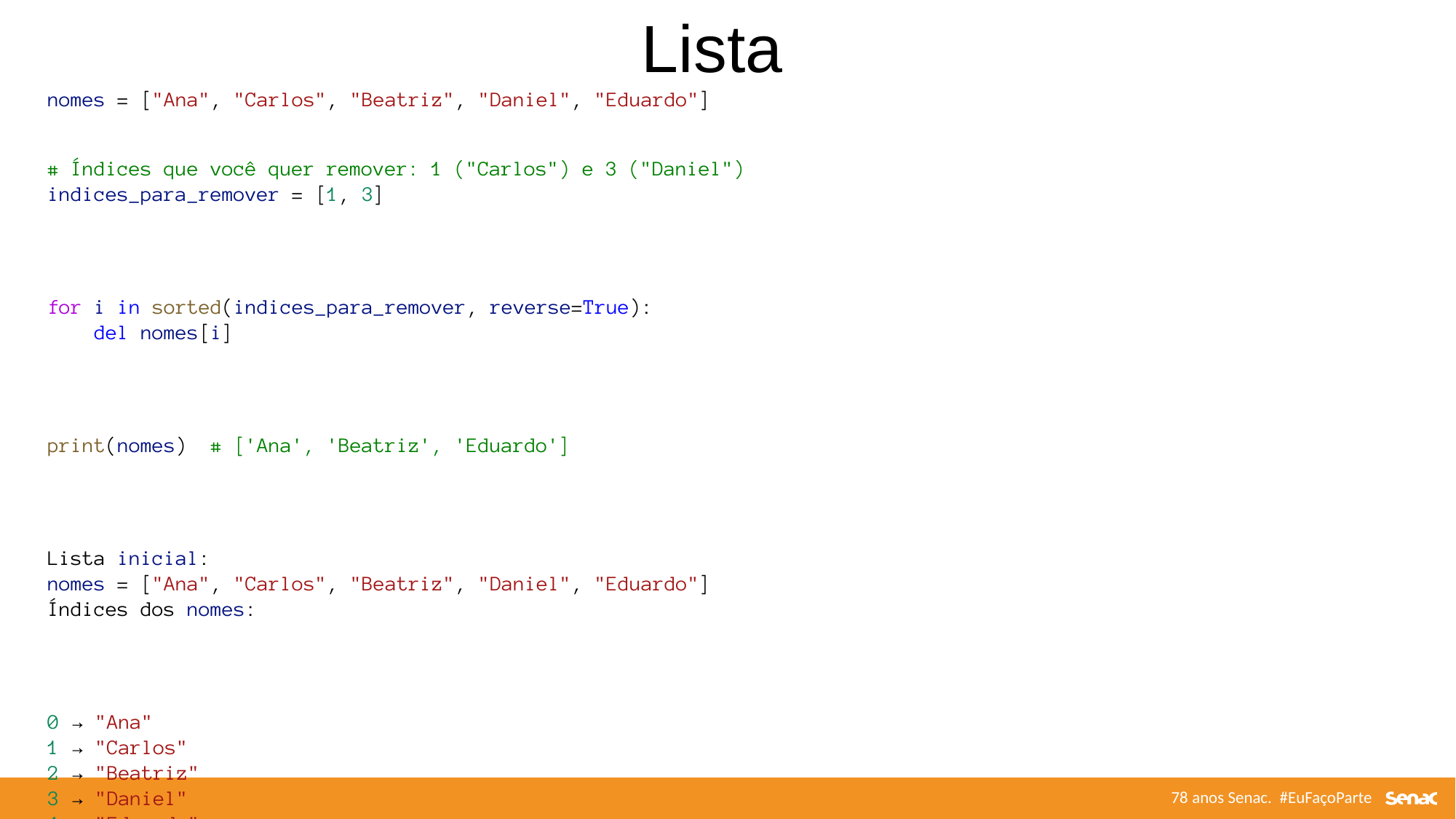

Lista
nomes = ["Ana", "Carlos", "Beatriz", "Daniel", "Eduardo"]

# Índices que você quer remover: 1 ("Carlos") e 3 ("Daniel")
indices_para_remover = [1, 3]

for i in sorted(indices_para_remover, reverse=True):
    del nomes[i]

print(nomes)  # ['Ana', 'Beatriz', 'Eduardo']

Lista inicial:
nomes = ["Ana", "Carlos", "Beatriz", "Daniel", "Eduardo"]
Índices dos nomes:

0 → "Ana"
1 → "Carlos"
2 → "Beatriz"
3 → "Daniel"
4 → "Eduardo"